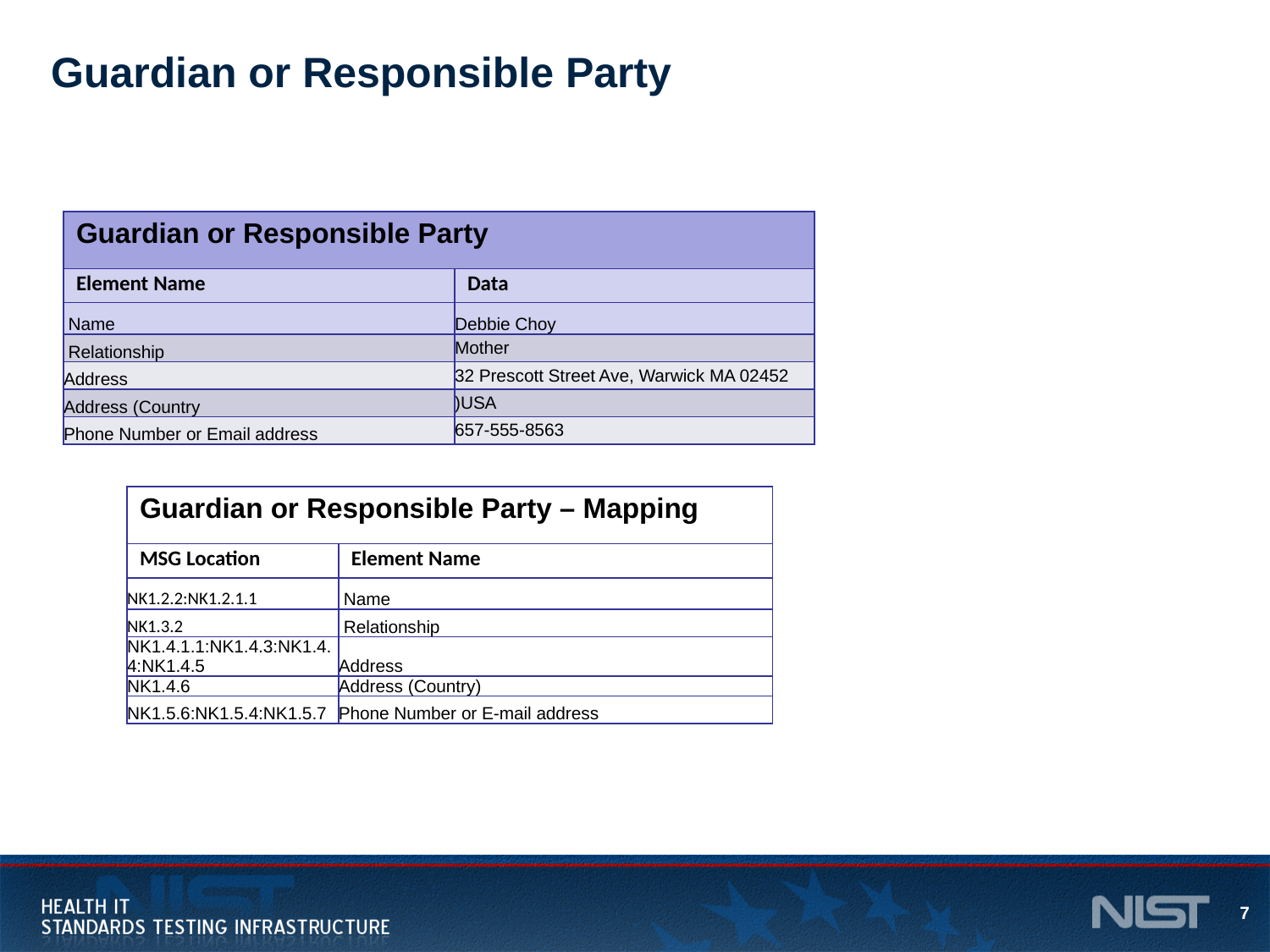

# Guardian or Responsible Party
| Guardian or Responsible Party |  |
| --- | --- |
| Element Name | Data |
| Name | Debbie Choy |
| Relationship | Mother |
| Address | 32 Prescott Street Ave, Warwick MA 02452 |
| Address (Country | )USA |
| Phone Number or Email address | 657-555-8563 |
| Guardian or Responsible Party – Mapping |  |
| --- | --- |
| MSG Location | Element Name |
| NK1.2.2:NK1.2.1.1 | Name |
| NK1.3.2 | Relationship |
| NK1.4.1.1:NK1.4.3:NK1.4.4:NK1.4.5 | Address |
| NK1.4.6 | Address (Country) |
| NK1.5.6:NK1.5.4:NK1.5.7 | Phone Number or E-mail address |